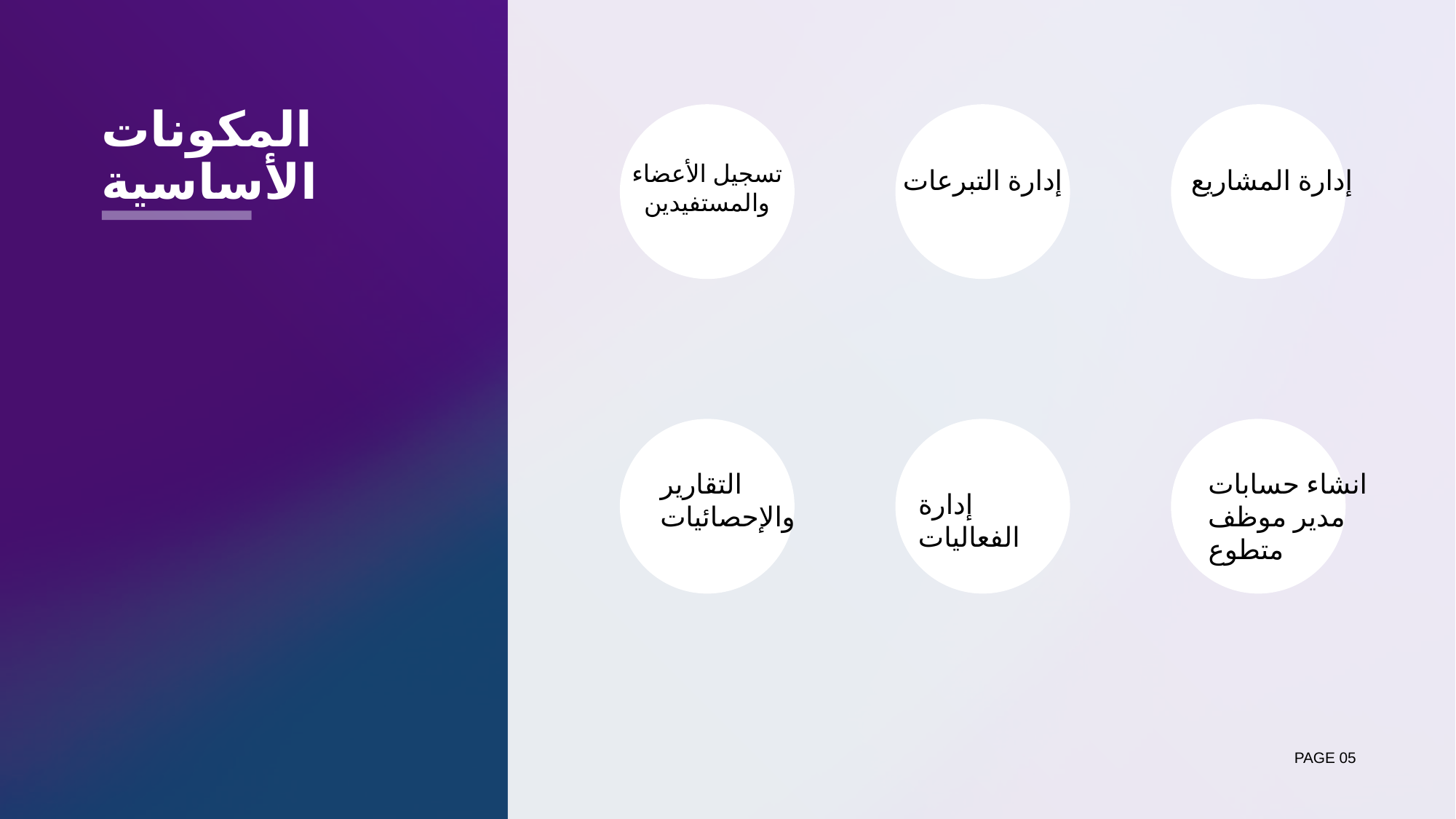

# المكونات الأساسية
تسجيل الأعضاء والمستفيدين

إدارة التبرعات
إدارة المشاريع
التقارير والإحصائيات

انشاء حسابات مدير موظف متطوع
إدارة الفعاليات

Page 05